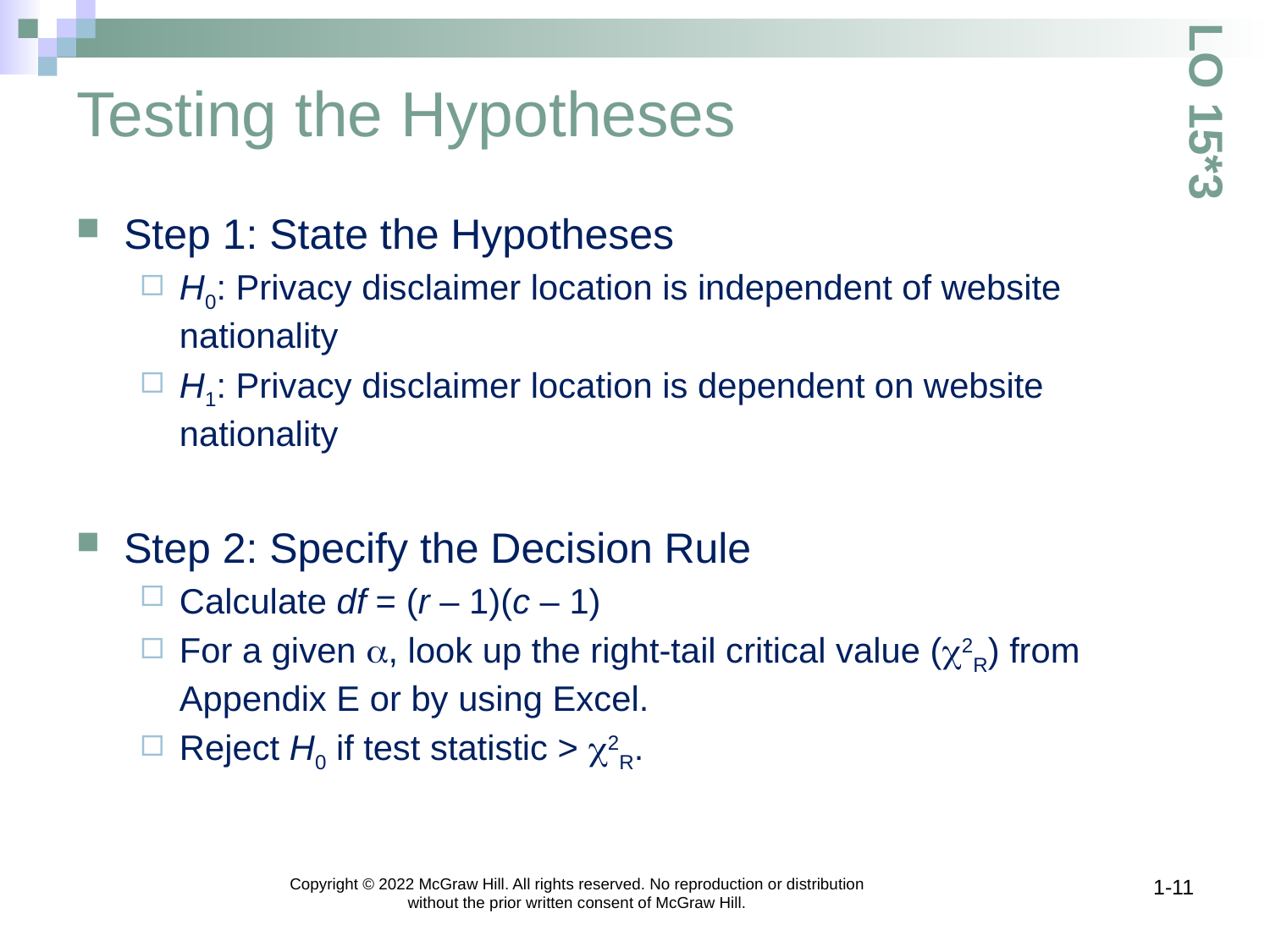

# Testing the Hypotheses
LO 15*3
Step 1: State the Hypotheses
H0: Privacy disclaimer location is independent of website nationality
H1: Privacy disclaimer location is dependent on website nationality

Step 2: Specify the Decision Rule
Calculate df = (r – 1)(c – 1)
For a given α, look up the right-tail critical value (χ2R) from Appendix E or by using Excel.
Reject H0 if test statistic > χ2R.

Copyright © 2022 McGraw Hill. All rights reserved. No reproduction or distribution without the prior written consent of McGraw Hill.
1-11